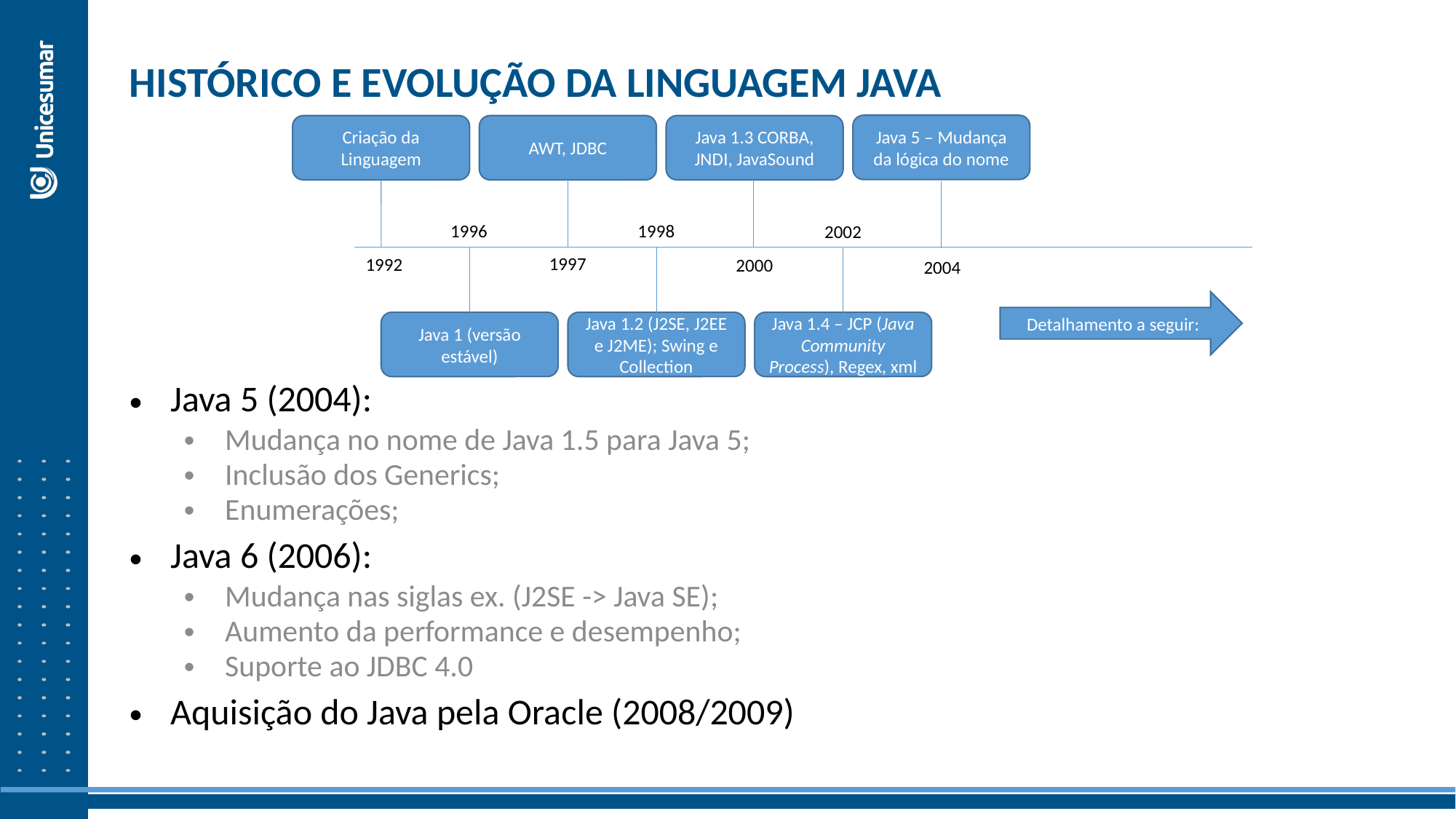

HISTÓRICO E EVOLUÇÃO DA LINGUAGEM JAVA
Java 5 – Mudança da lógica do nome
Criação da Linguagem
AWT, JDBC
Java 1.3 CORBA, JNDI, JavaSound
1998
1996
2002
1997
1992
2000
2004
Detalhamento a seguir:
Java 1 (versão estável)
Java 1.2 (J2SE, J2EE e J2ME); Swing e Collection
Java 1.4 – JCP (Java Community Process), Regex, xml
Java 5 (2004):
Mudança no nome de Java 1.5 para Java 5;
Inclusão dos Generics;
Enumerações;
Java 6 (2006):
Mudança nas siglas ex. (J2SE -> Java SE);
Aumento da performance e desempenho;
Suporte ao JDBC 4.0
Aquisição do Java pela Oracle (2008/2009)